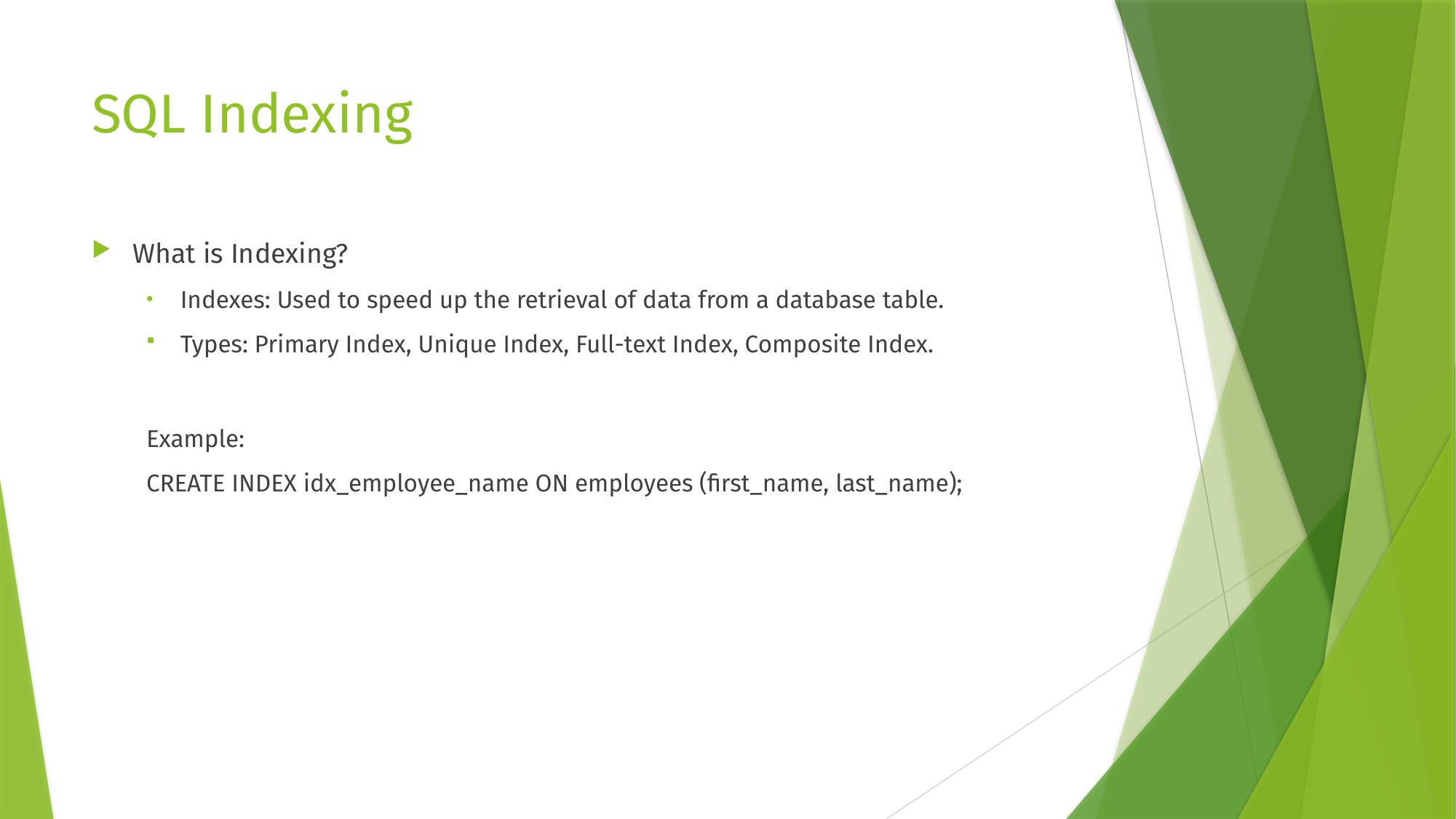

# SQL Indexing
What is Indexing?
Indexes: Used to speed up the retrieval of data from a database table.
Types: Primary Index, Unique Index, Full-text Index, Composite Index.

Example:
CREATE INDEX idx_employee_name ON employees (first_name, last_name);